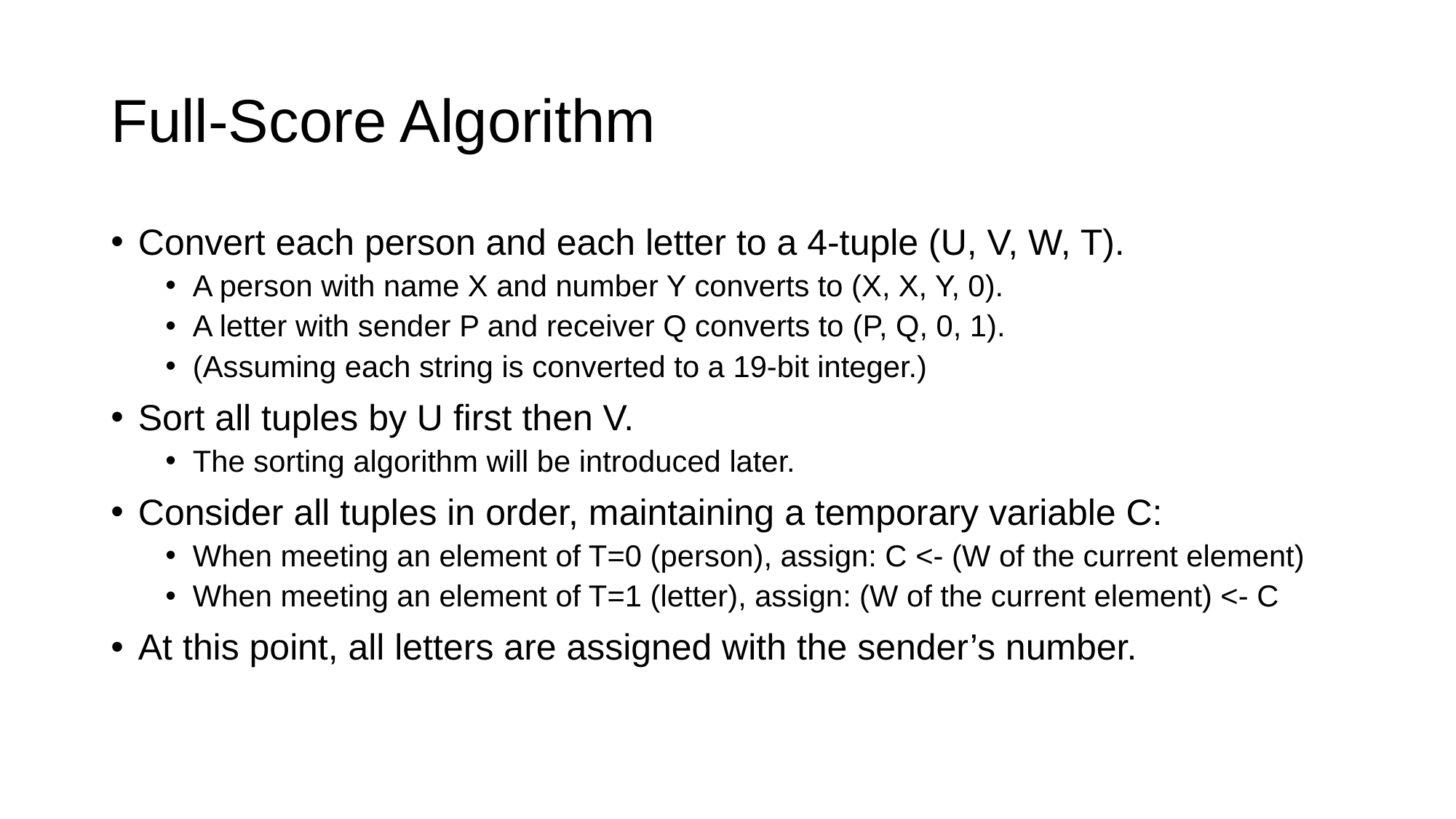

# Full-Score Algorithm
Convert each person and each letter to a 4-tuple (U, V, W, T).
A person with name X and number Y converts to (X, X, Y, 0).
A letter with sender P and receiver Q converts to (P, Q, 0, 1).
(Assuming each string is converted to a 19-bit integer.)
Sort all tuples by U first then V.
The sorting algorithm will be introduced later.
Consider all tuples in order, maintaining a temporary variable C:
When meeting an element of T=0 (person), assign: C <- (W of the current element)
When meeting an element of T=1 (letter), assign: (W of the current element) <- C
At this point, all letters are assigned with the sender’s number.